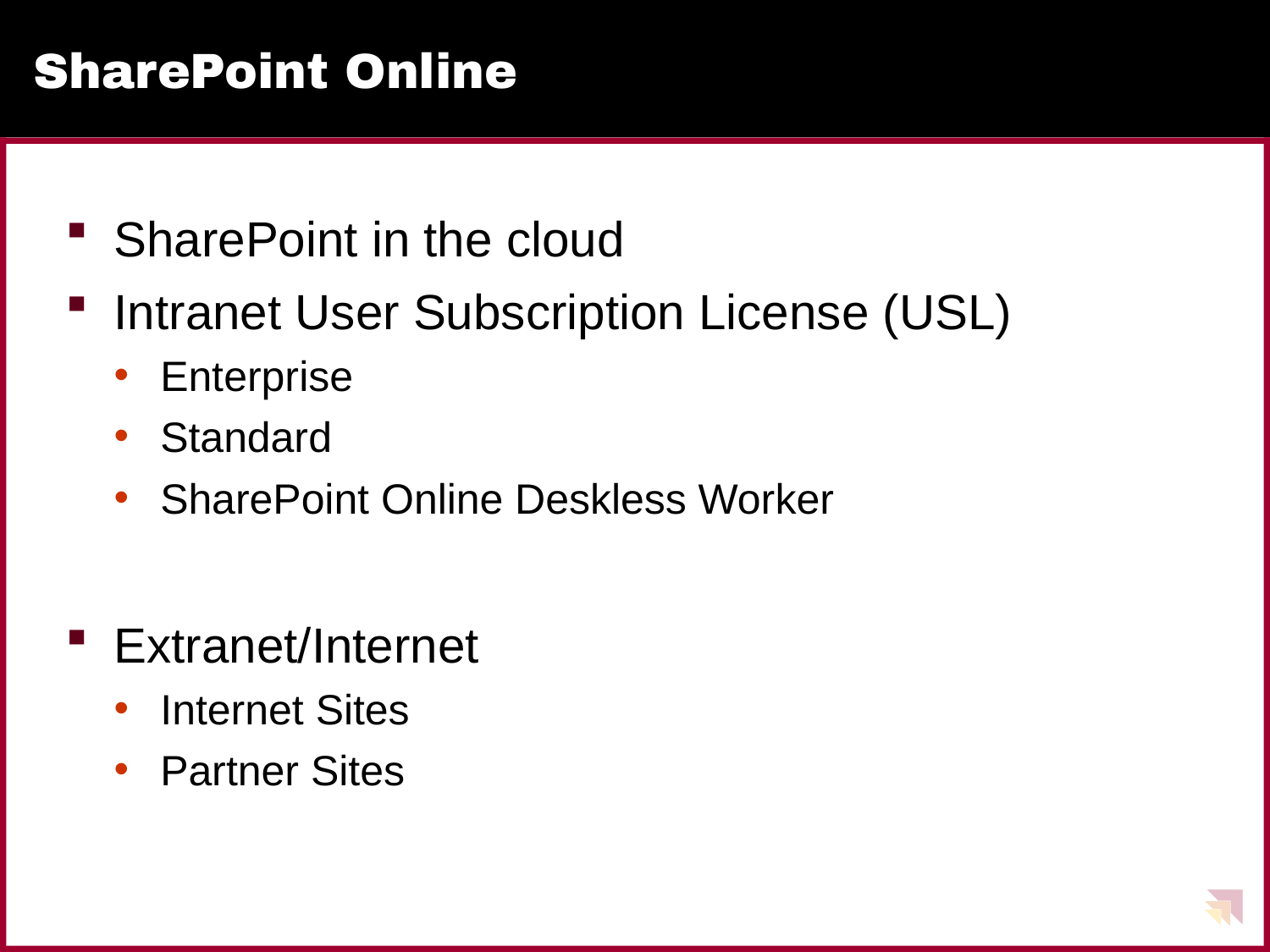

# SharePoint Online
SharePoint in the cloud
Intranet User Subscription License (USL)
Enterprise
Standard
SharePoint Online Deskless Worker

Extranet/Internet
Internet Sites
Partner Sites